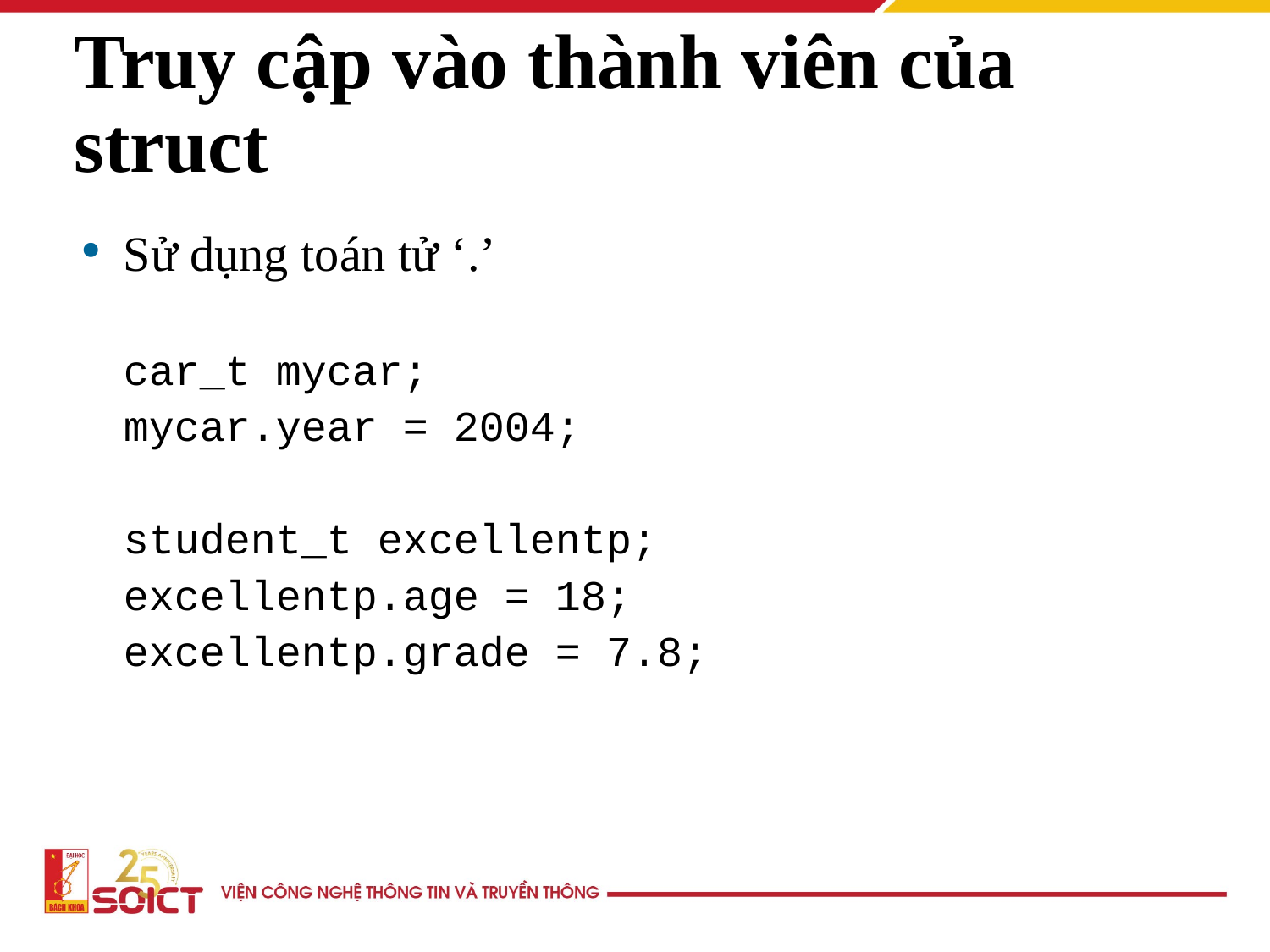

Truy cập vào thành viên của struct
Sử dụng toán tử ‘.’

	car_t mycar;
	mycar.year = 2004;

	student_t excellentp;
	excellentp.age = 18;
	excellentp.grade = 7.8;